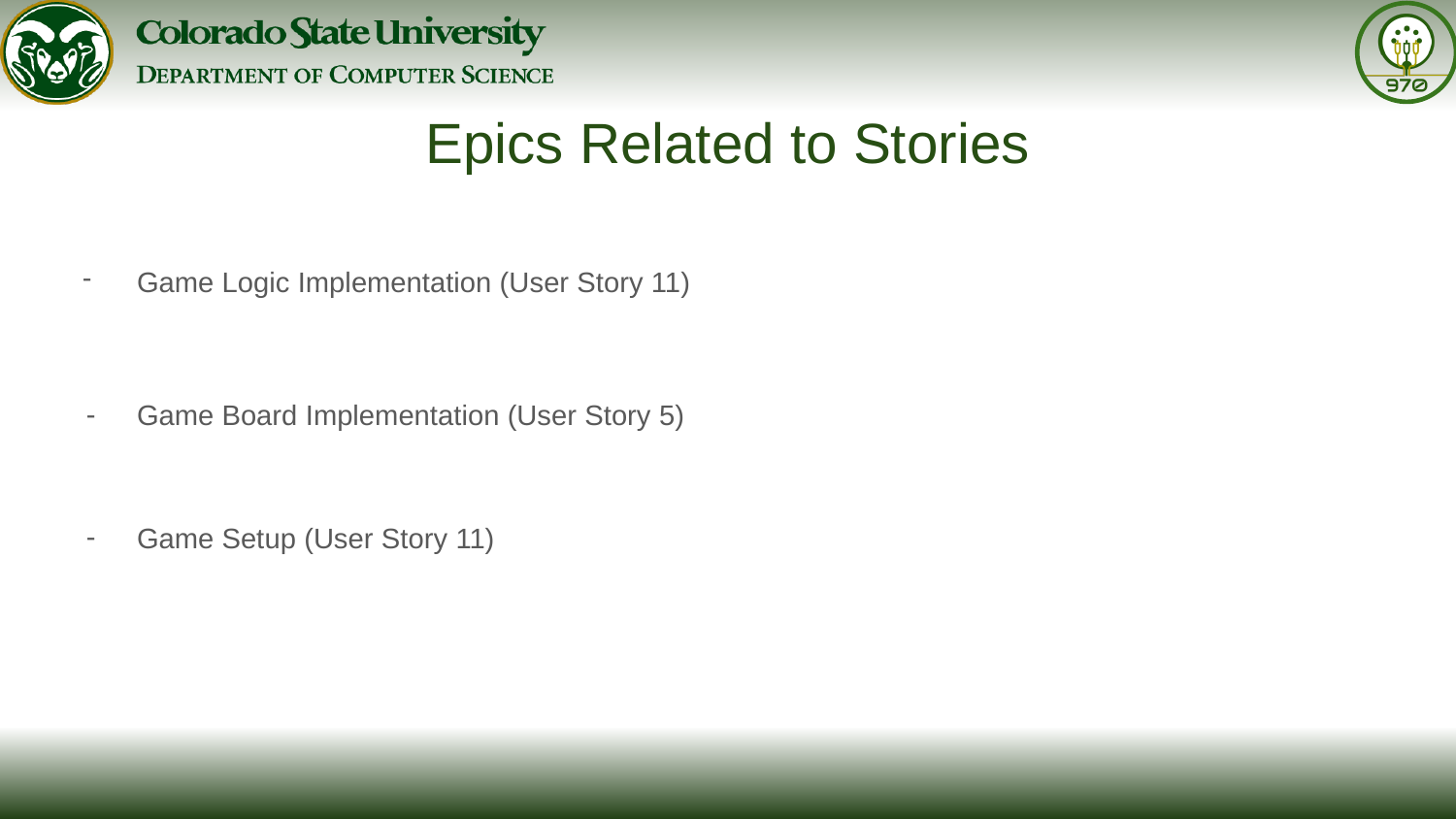

# Epics Related to Stories
Game Logic Implementation (User Story 11)

Game Board Implementation (User Story 5)

Game Setup (User Story 11)